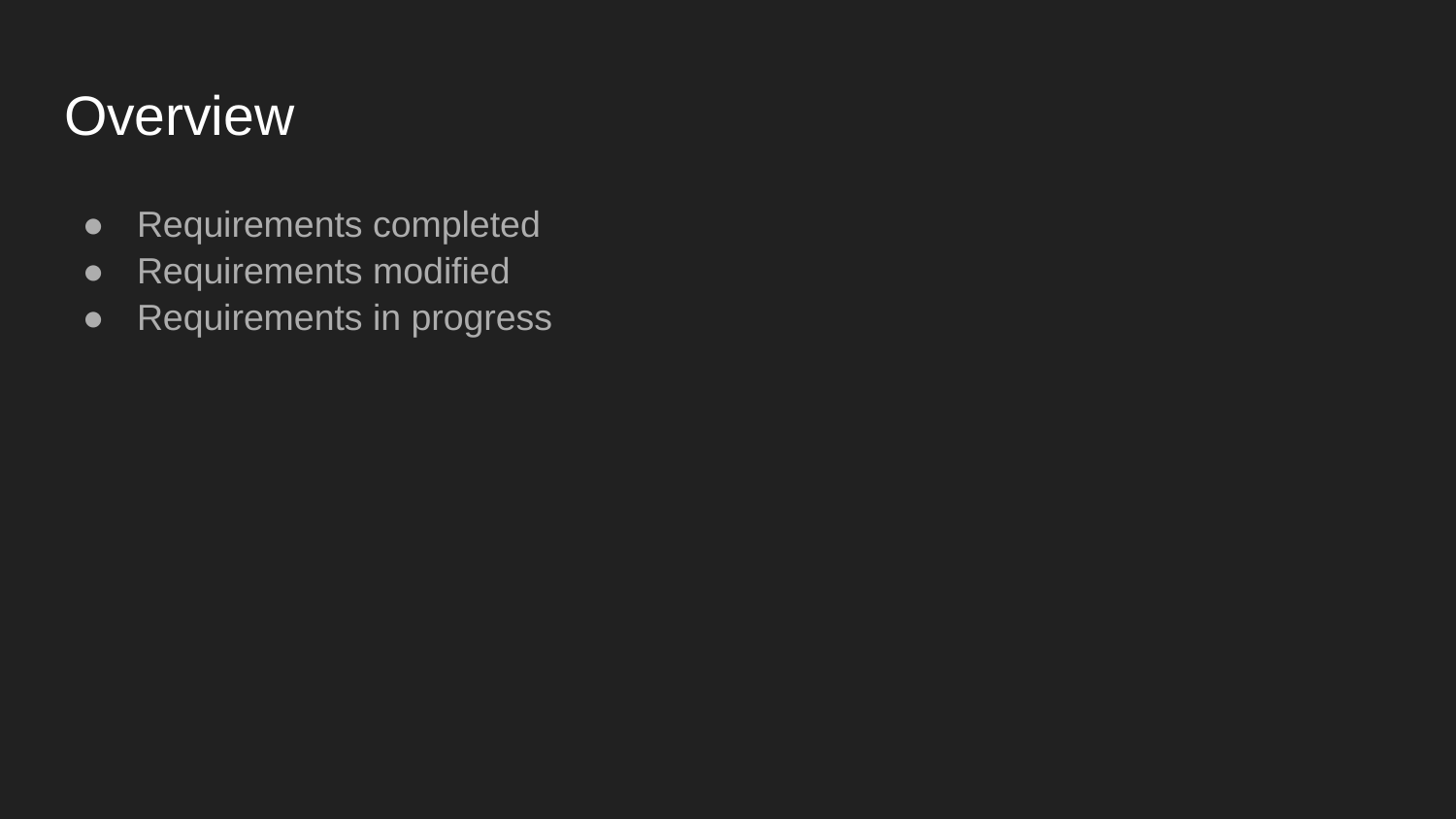

# Overview
Requirements completed
Requirements modified
Requirements in progress